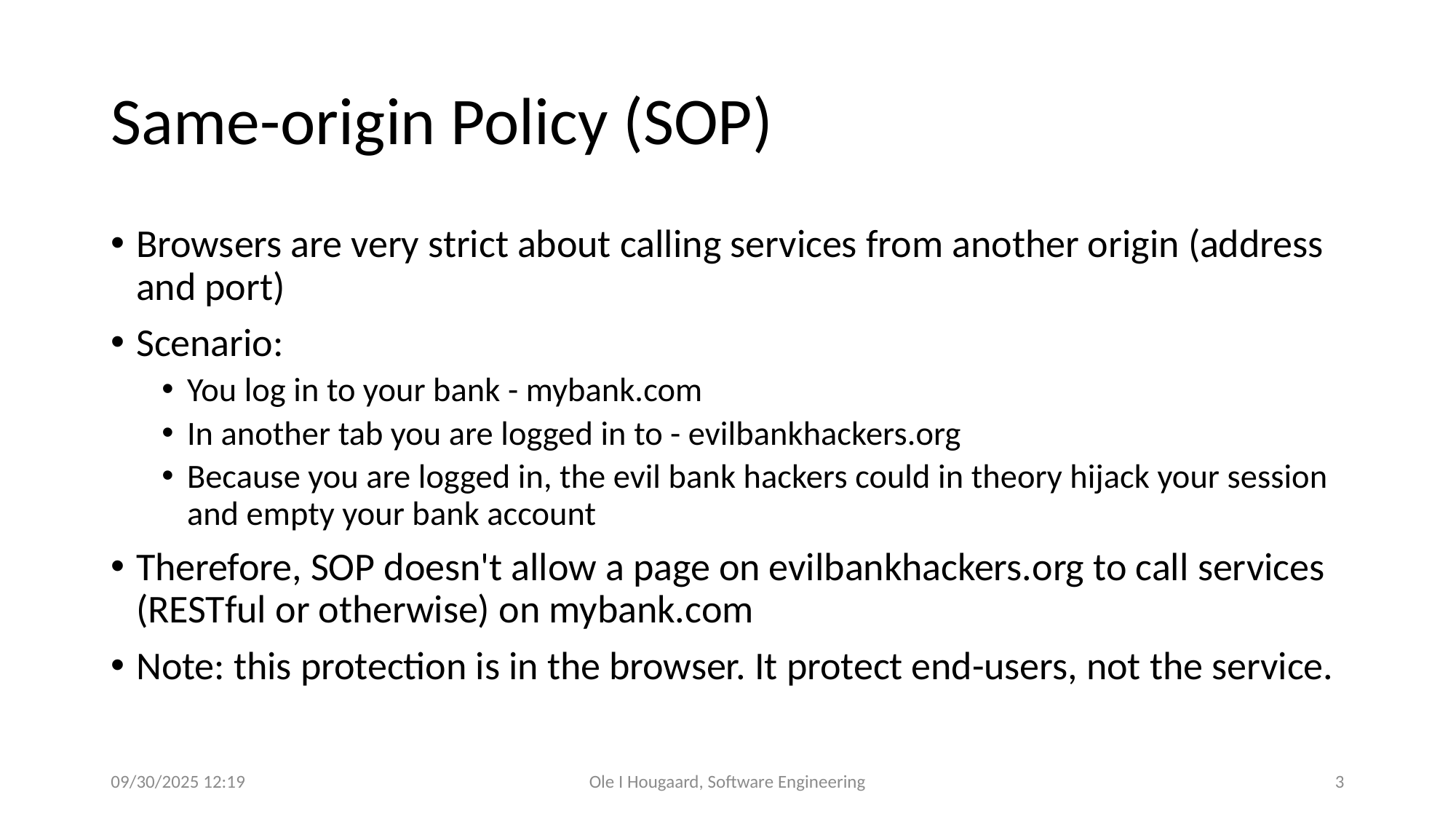

# Same-origin Policy (SOP)
Browsers are very strict about calling services from another origin (address and port)
Scenario:
You log in to your bank - mybank.com
In another tab you are logged in to - evilbankhackers.org
Because you are logged in, the evil bank hackers could in theory hijack your session and empty your bank account
Therefore, SOP doesn't allow a page on evilbankhackers.org to call services (RESTful or otherwise) on mybank.com
Note: this protection is in the browser. It protect end-users, not the service.
09/30/2025 12:19
Ole I Hougaard, Software Engineering
3